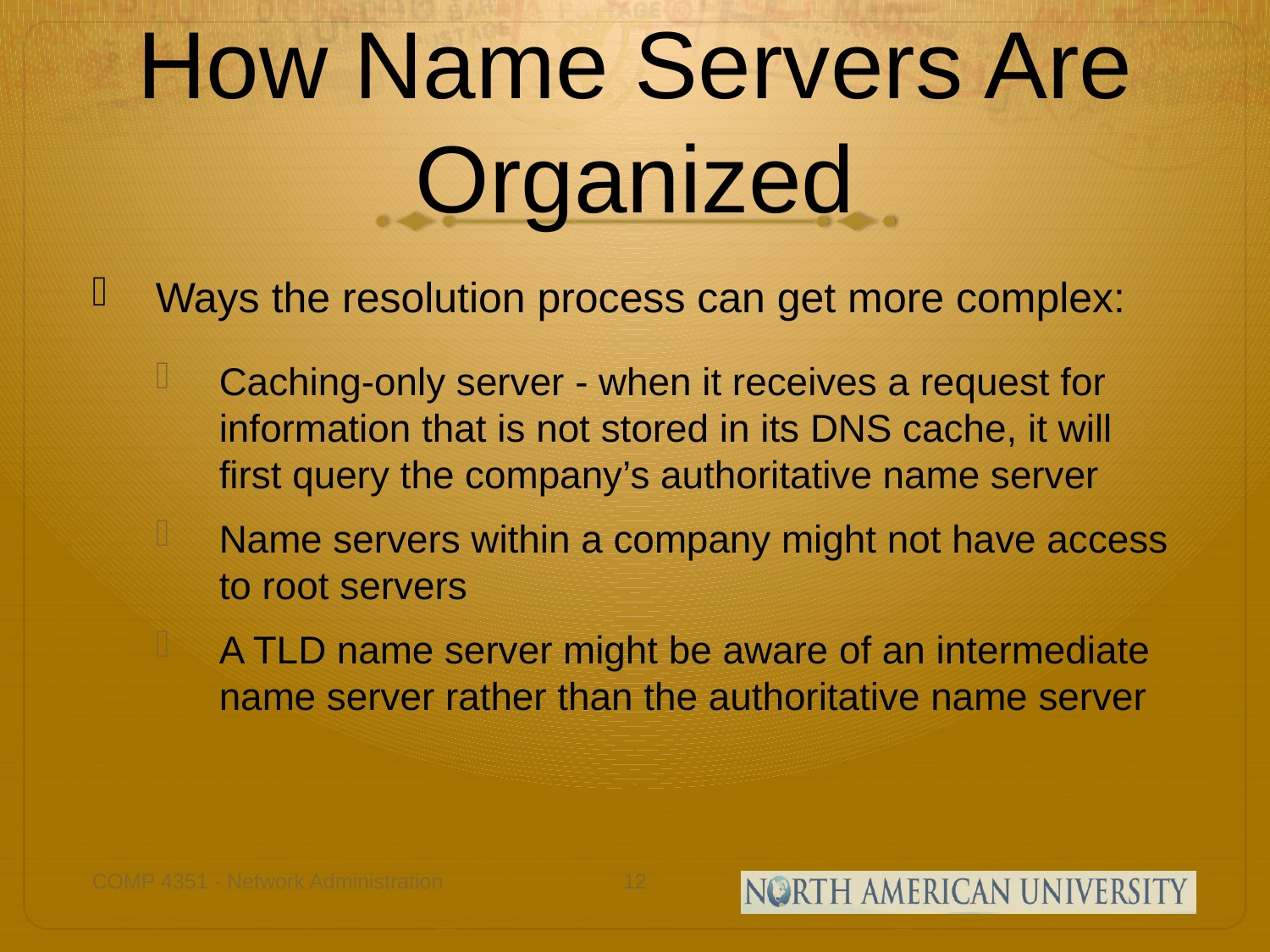

# How Name Servers Are Organized
Ways the resolution process can get more complex:
Caching-only server - when it receives a request for information that is not stored in its DNS cache, it will first query the company’s authoritative name server
Name servers within a company might not have access to root servers
A TLD name server might be aware of an intermediate name server rather than the authoritative name server
COMP 4351 - Network Administration
12